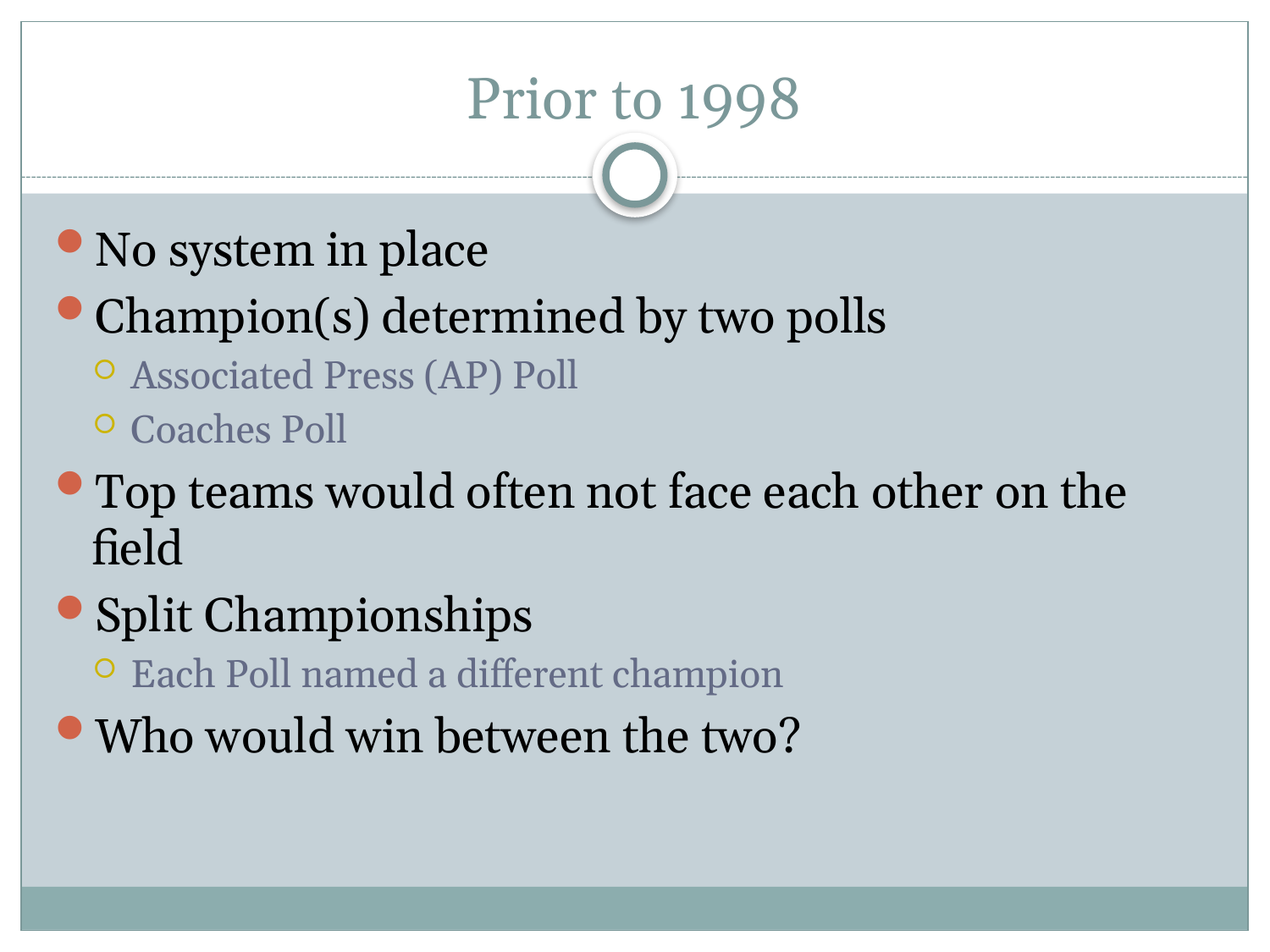

# Prior to 1998
No system in place
Champion(s) determined by two polls
Associated Press (AP) Poll
Coaches Poll
Top teams would often not face each other on the field
Split Championships
Each Poll named a different champion
Who would win between the two?